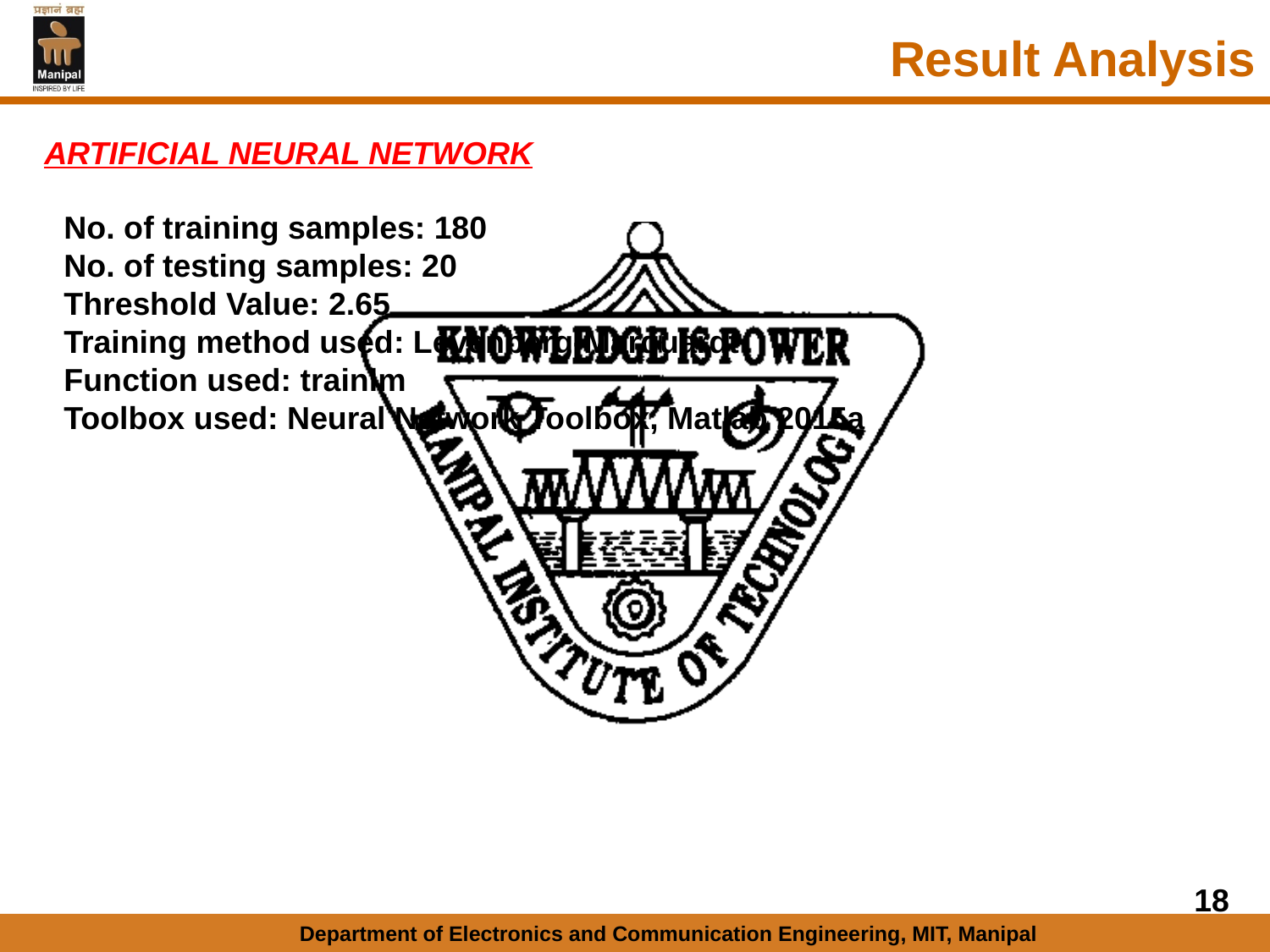

Result Analysis
ARTIFICIAL NEURAL NETWORK
No. of training samples: 180
No. of testing samples: 20
Threshold Value: 2.65
Training method used: Levenberg-Marquardt
Function used: trainlm
Toolbox used: Neural Network Toolbox, Matlab 2015a
	18
Department of Electronics and Communication Engineering, MIT, Manipal